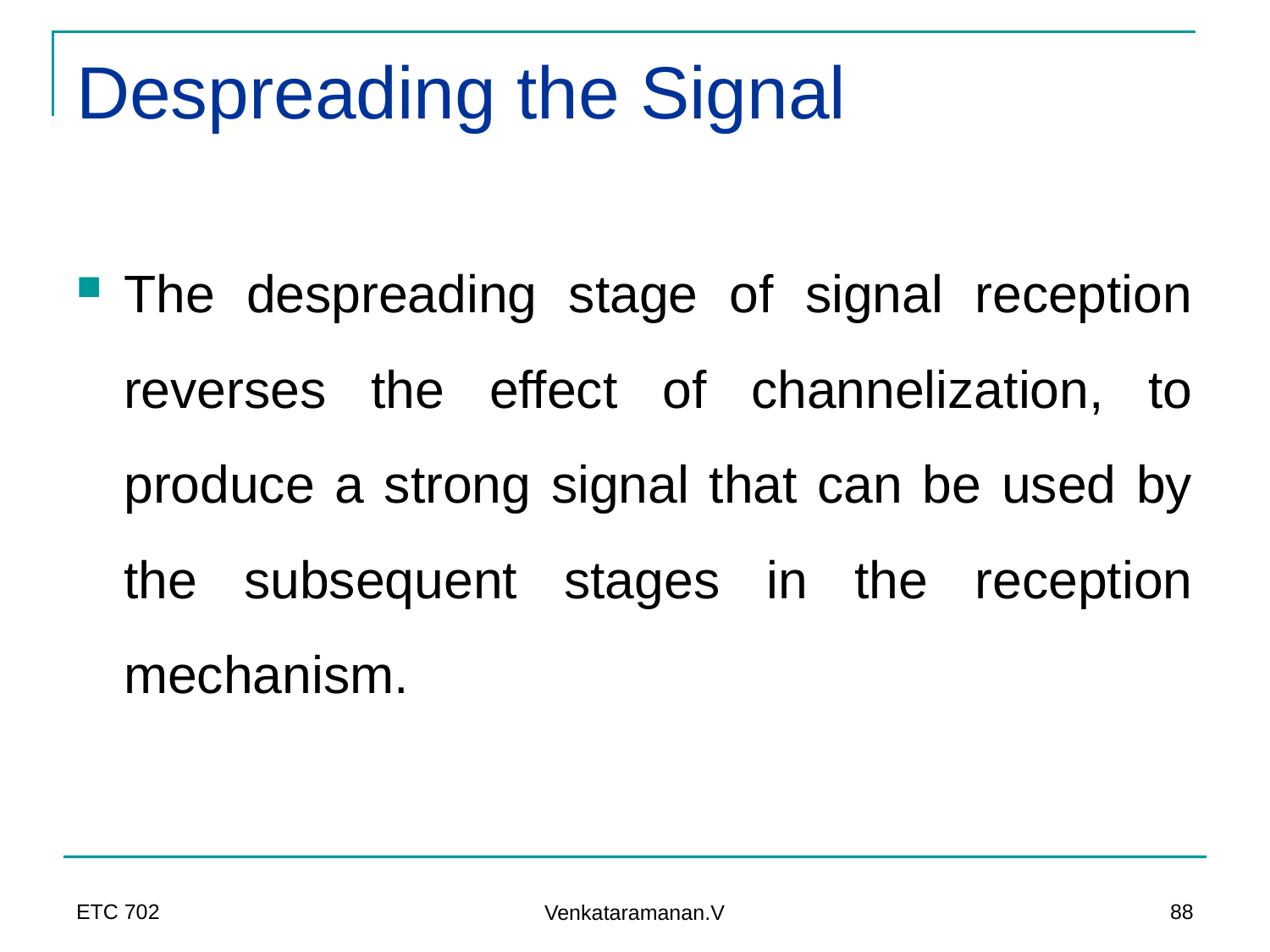

# Despreading the Signal
The despreading stage of signal reception reverses the effect of channelization, to produce a strong signal that can be used by the subsequent stages in the reception mechanism.
ETC 702
88
Venkataramanan.V